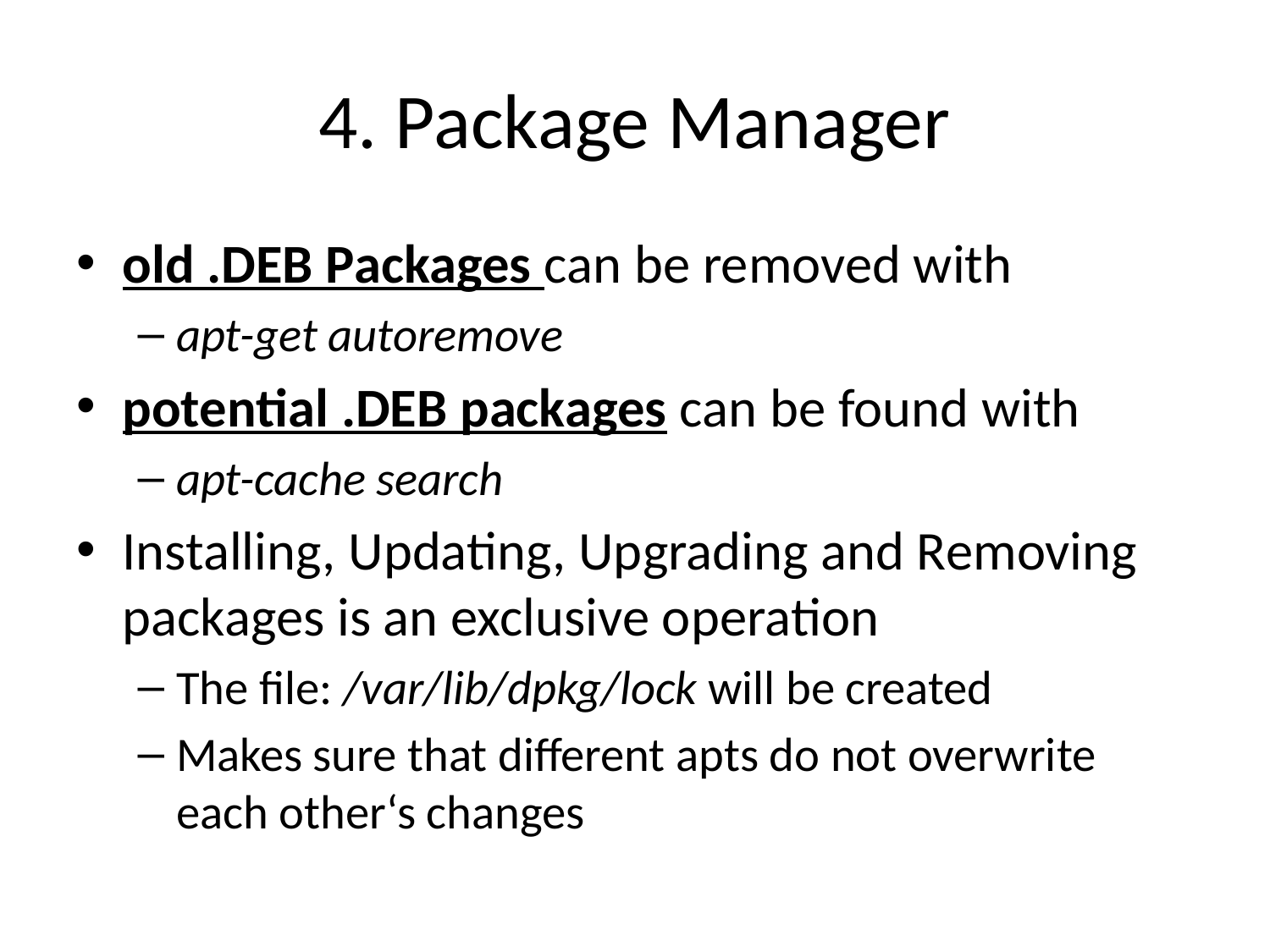

# 4. Package Manager
old .DEB Packages can be removed with
apt-get autoremove
potential .DEB packages can be found with
apt-cache search
Installing, Updating, Upgrading and Removing packages is an exclusive operation
The file: /var/lib/dpkg/lock will be created
Makes sure that different apts do not overwrite each other‘s changes